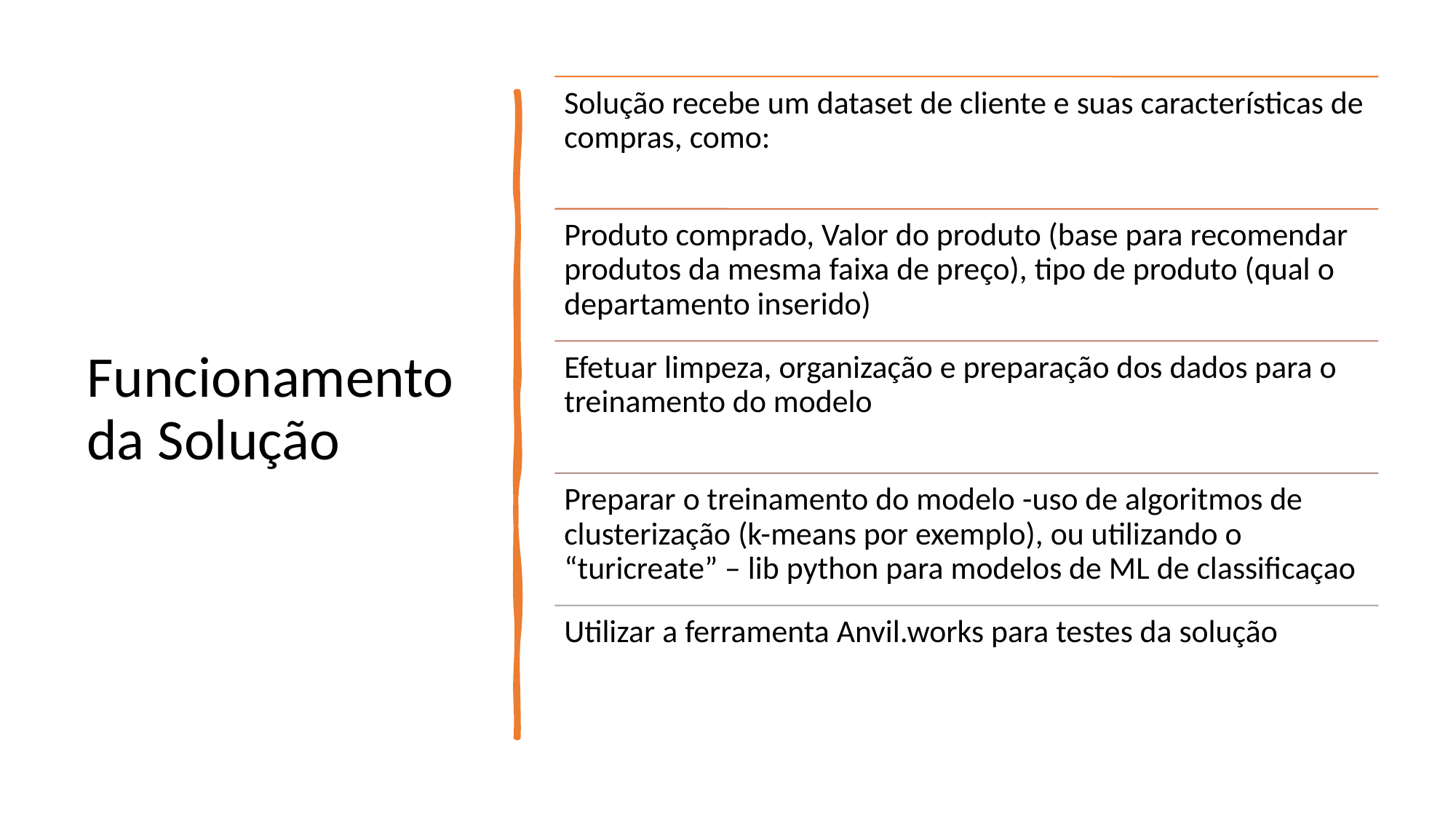

Solução recebe um dataset de cliente e suas características de compras, como:
Produto comprado, Valor do produto (base para recomendar produtos da mesma faixa de preço), tipo de produto (qual o departamento inserido)
Efetuar limpeza, organização e preparação dos dados para o treinamento do modelo
Preparar o treinamento do modelo -uso de algoritmos de clusterização (k-means por exemplo), ou utilizando o “turicreate” – lib python para modelos de ML de classificaçao
Utilizar a ferramenta Anvil.works para testes da solução
# Funcionamento da Solução